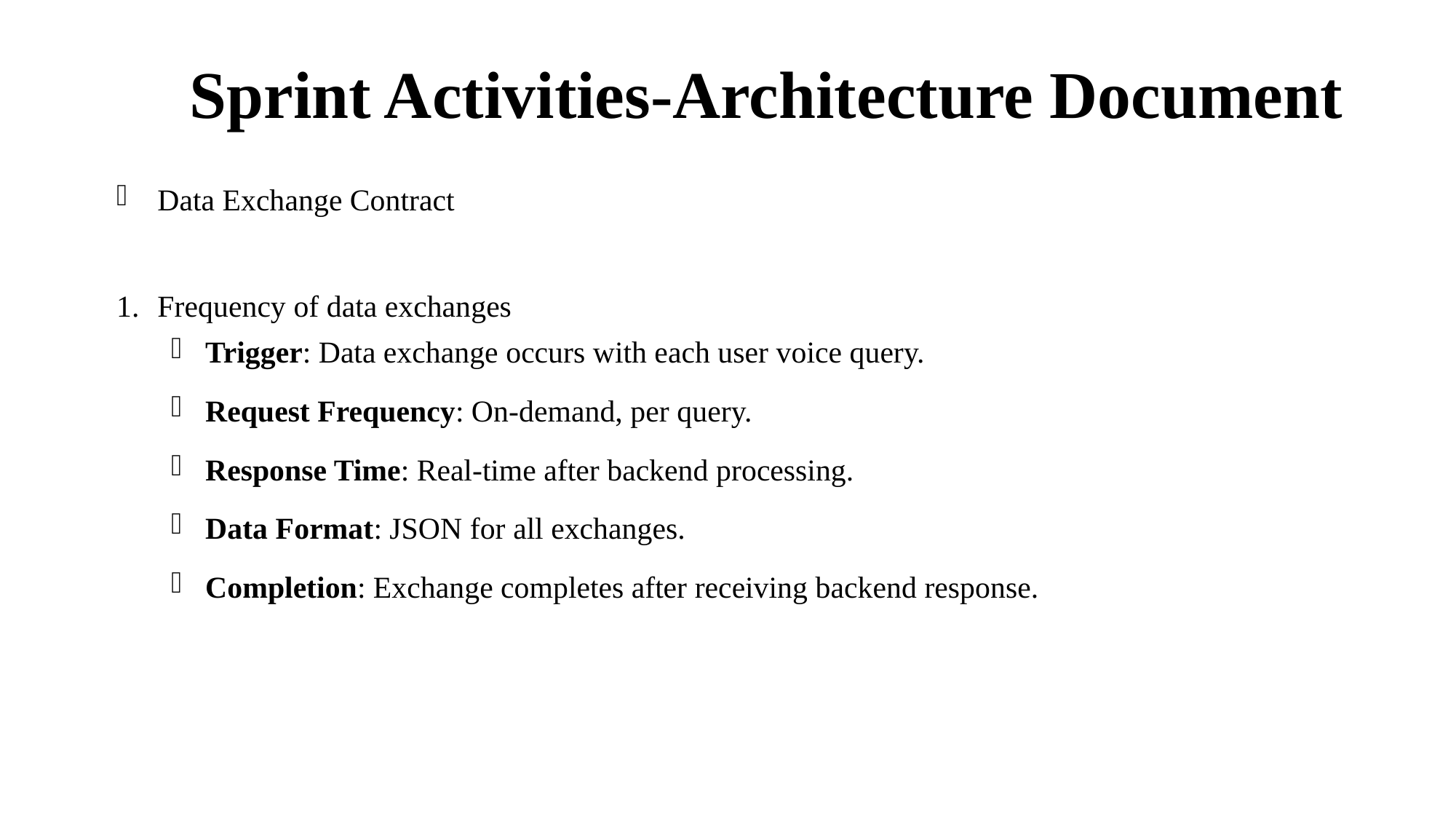

# Sprint Activities-Architecture Document
Data Exchange Contract
Frequency of data exchanges
Trigger: Data exchange occurs with each user voice query.
Request Frequency: On-demand, per query.
Response Time: Real-time after backend processing.
Data Format: JSON for all exchanges.
Completion: Exchange completes after receiving backend response.